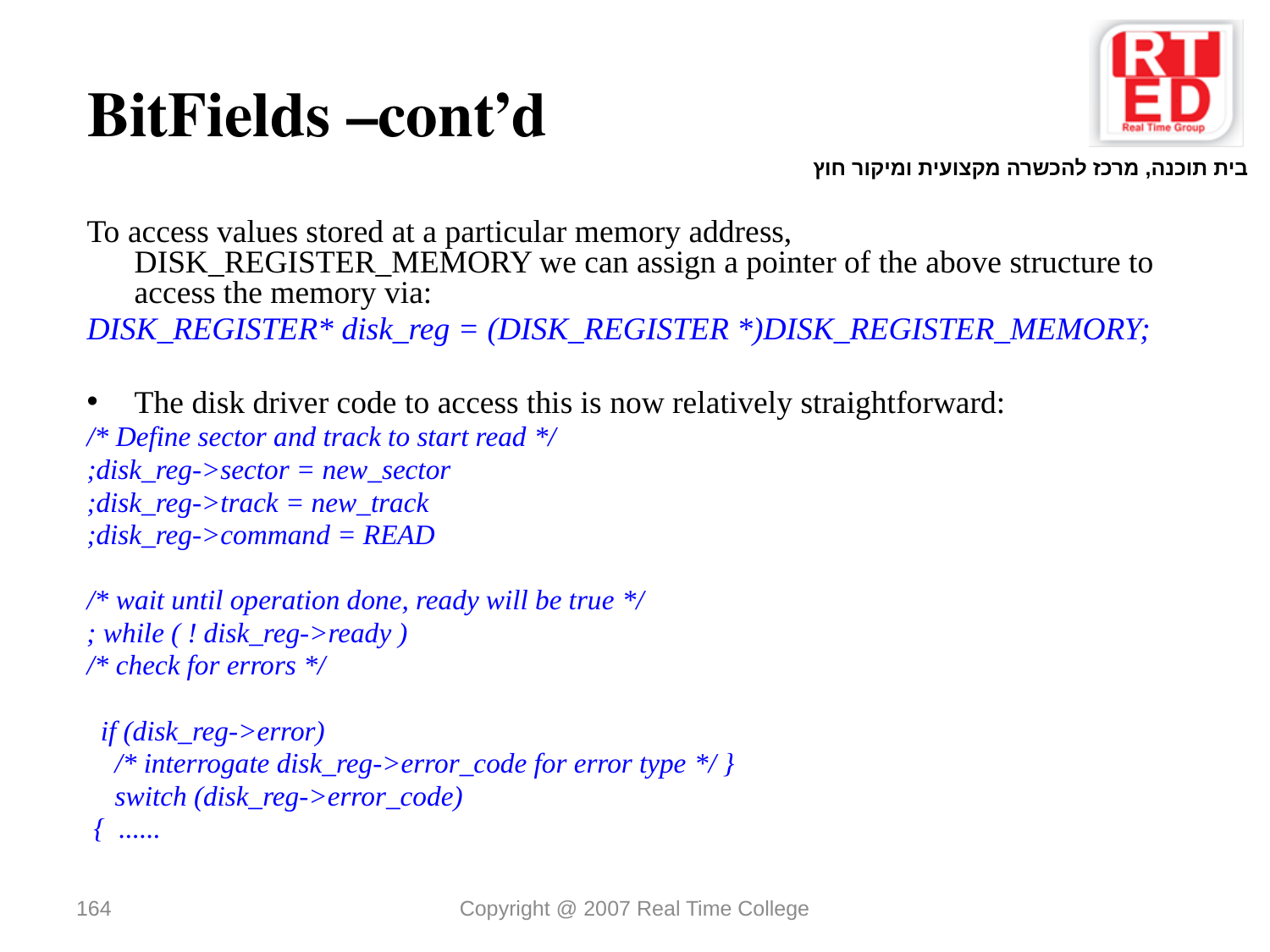

# BitFields –cont’d
To access values stored at a particular memory address, DISK_REGISTER_MEMORY we can assign a pointer of the above structure to access the memory via:
DISK_REGISTER* disk_reg = (DISK_REGISTER *)DISK_REGISTER_MEMORY;

The disk driver code to access this is now relatively straightforward:
/* Define sector and track to start read */
disk_reg->sector = new_sector;
disk_reg->track = new_track;
disk_reg->command = READ;

/* wait until operation done, ready will be true */
while ( ! disk_reg->ready ) ;
/* check for errors */

if (disk_reg->error)
{ /* interrogate disk_reg->error_code for error type */
	switch (disk_reg->error_code)
	......  }

164
Copyright @ 2007 Real Time College